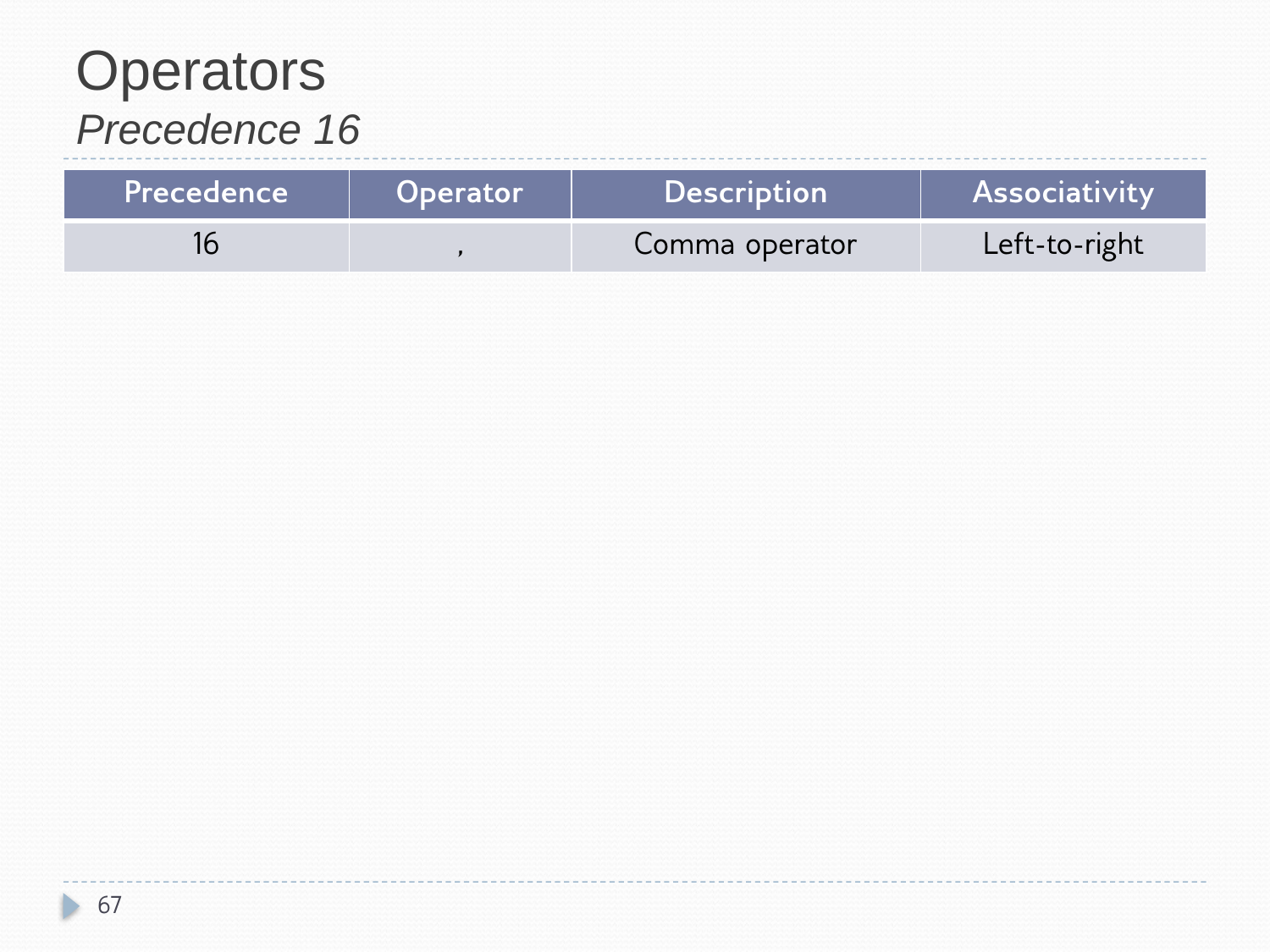

# Operators Precedence 16
| Precedence | Operator | Description | Associativity |
| --- | --- | --- | --- |
| 16 | , | Comma operator | Left-to-right |
67